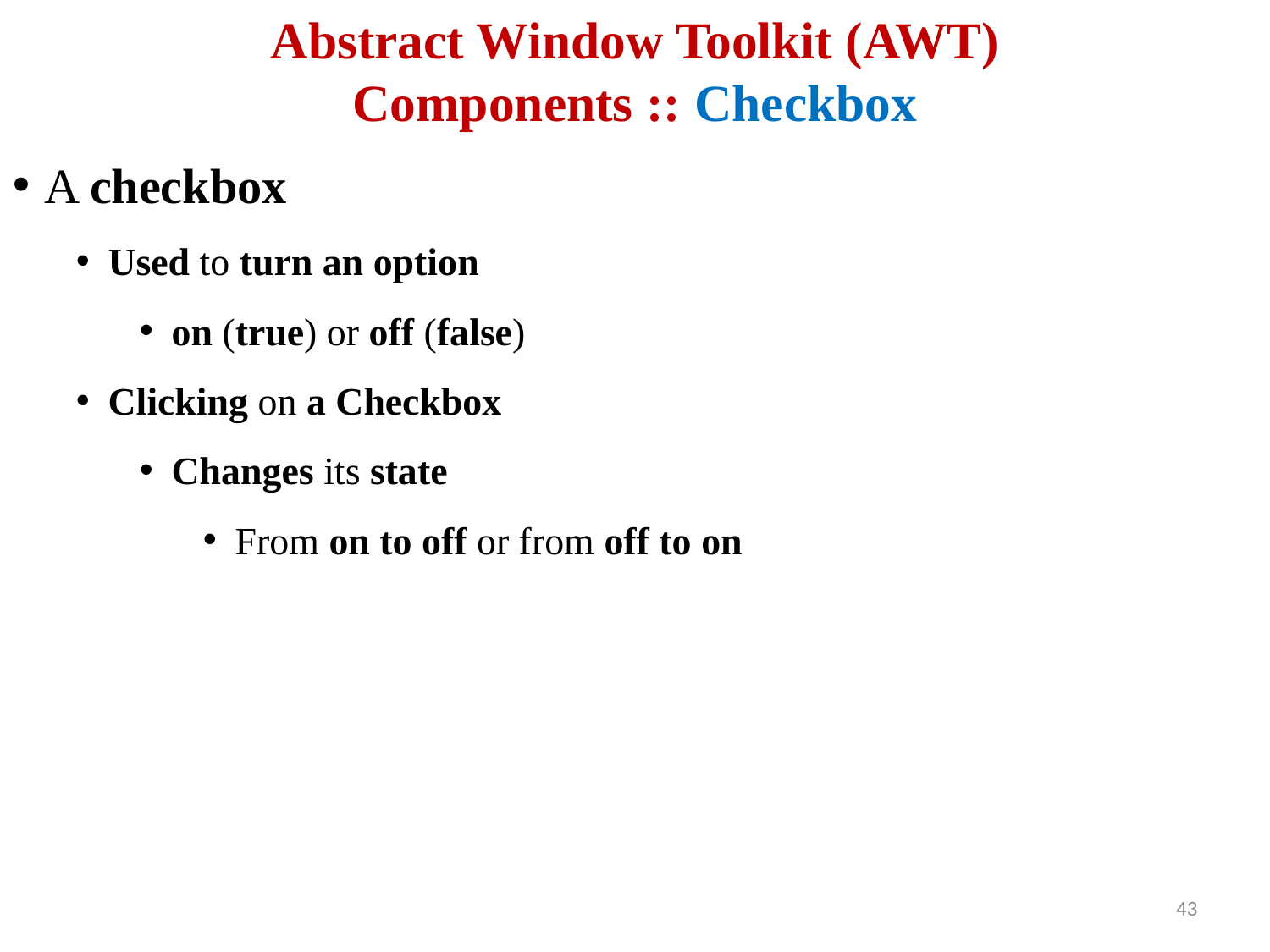

# Abstract Window Toolkit (AWT) Components :: Checkbox
A checkbox
Used to turn an option
on (true) or off (false)
Clicking on a Checkbox
Changes its state
From on to off or from off to on

 43